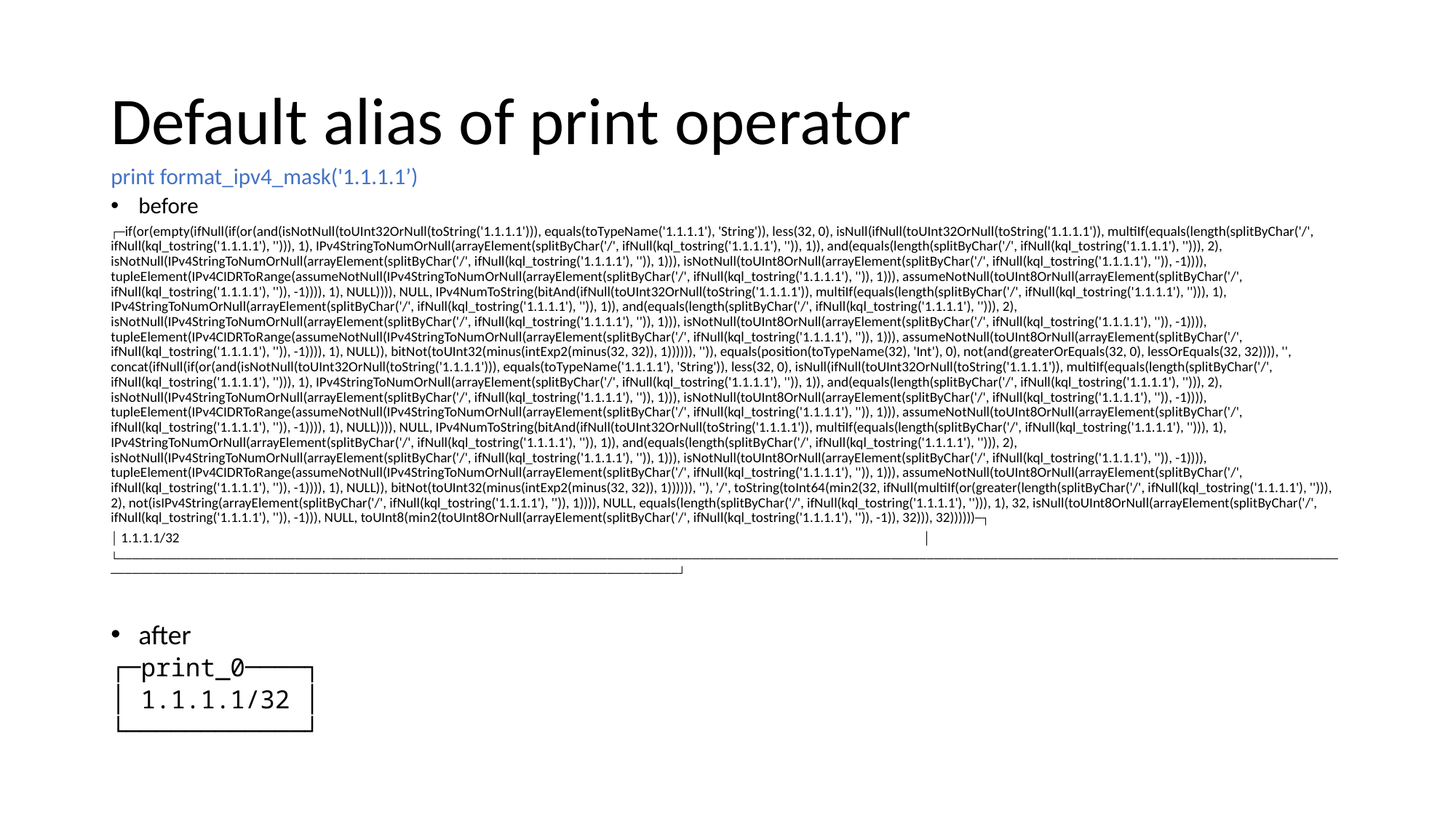

# Default alias of print operator
print format_ipv4_mask('1.1.1.1’)
before
┌─if(or(empty(ifNull(if(or(and(isNotNull(toUInt32OrNull(toString('1.1.1.1'))), equals(toTypeName('1.1.1.1'), 'String')), less(32, 0), isNull(ifNull(toUInt32OrNull(toString('1.1.1.1')), multiIf(equals(length(splitByChar('/', ifNull(kql_tostring('1.1.1.1'), ''))), 1), IPv4StringToNumOrNull(arrayElement(splitByChar('/', ifNull(kql_tostring('1.1.1.1'), '')), 1)), and(equals(length(splitByChar('/', ifNull(kql_tostring('1.1.1.1'), ''))), 2), isNotNull(IPv4StringToNumOrNull(arrayElement(splitByChar('/', ifNull(kql_tostring('1.1.1.1'), '')), 1))), isNotNull(toUInt8OrNull(arrayElement(splitByChar('/', ifNull(kql_tostring('1.1.1.1'), '')), -1)))), tupleElement(IPv4CIDRToRange(assumeNotNull(IPv4StringToNumOrNull(arrayElement(splitByChar('/', ifNull(kql_tostring('1.1.1.1'), '')), 1))), assumeNotNull(toUInt8OrNull(arrayElement(splitByChar('/', ifNull(kql_tostring('1.1.1.1'), '')), -1)))), 1), NULL)))), NULL, IPv4NumToString(bitAnd(ifNull(toUInt32OrNull(toString('1.1.1.1')), multiIf(equals(length(splitByChar('/', ifNull(kql_tostring('1.1.1.1'), ''))), 1), IPv4StringToNumOrNull(arrayElement(splitByChar('/', ifNull(kql_tostring('1.1.1.1'), '')), 1)), and(equals(length(splitByChar('/', ifNull(kql_tostring('1.1.1.1'), ''))), 2), isNotNull(IPv4StringToNumOrNull(arrayElement(splitByChar('/', ifNull(kql_tostring('1.1.1.1'), '')), 1))), isNotNull(toUInt8OrNull(arrayElement(splitByChar('/', ifNull(kql_tostring('1.1.1.1'), '')), -1)))), tupleElement(IPv4CIDRToRange(assumeNotNull(IPv4StringToNumOrNull(arrayElement(splitByChar('/', ifNull(kql_tostring('1.1.1.1'), '')), 1))), assumeNotNull(toUInt8OrNull(arrayElement(splitByChar('/', ifNull(kql_tostring('1.1.1.1'), '')), -1)))), 1), NULL)), bitNot(toUInt32(minus(intExp2(minus(32, 32)), 1)))))), '')), equals(position(toTypeName(32), 'Int'), 0), not(and(greaterOrEquals(32, 0), lessOrEquals(32, 32)))), '', concat(ifNull(if(or(and(isNotNull(toUInt32OrNull(toString('1.1.1.1'))), equals(toTypeName('1.1.1.1'), 'String')), less(32, 0), isNull(ifNull(toUInt32OrNull(toString('1.1.1.1')), multiIf(equals(length(splitByChar('/', ifNull(kql_tostring('1.1.1.1'), ''))), 1), IPv4StringToNumOrNull(arrayElement(splitByChar('/', ifNull(kql_tostring('1.1.1.1'), '')), 1)), and(equals(length(splitByChar('/', ifNull(kql_tostring('1.1.1.1'), ''))), 2), isNotNull(IPv4StringToNumOrNull(arrayElement(splitByChar('/', ifNull(kql_tostring('1.1.1.1'), '')), 1))), isNotNull(toUInt8OrNull(arrayElement(splitByChar('/', ifNull(kql_tostring('1.1.1.1'), '')), -1)))), tupleElement(IPv4CIDRToRange(assumeNotNull(IPv4StringToNumOrNull(arrayElement(splitByChar('/', ifNull(kql_tostring('1.1.1.1'), '')), 1))), assumeNotNull(toUInt8OrNull(arrayElement(splitByChar('/', ifNull(kql_tostring('1.1.1.1'), '')), -1)))), 1), NULL)))), NULL, IPv4NumToString(bitAnd(ifNull(toUInt32OrNull(toString('1.1.1.1')), multiIf(equals(length(splitByChar('/', ifNull(kql_tostring('1.1.1.1'), ''))), 1), IPv4StringToNumOrNull(arrayElement(splitByChar('/', ifNull(kql_tostring('1.1.1.1'), '')), 1)), and(equals(length(splitByChar('/', ifNull(kql_tostring('1.1.1.1'), ''))), 2), isNotNull(IPv4StringToNumOrNull(arrayElement(splitByChar('/', ifNull(kql_tostring('1.1.1.1'), '')), 1))), isNotNull(toUInt8OrNull(arrayElement(splitByChar('/', ifNull(kql_tostring('1.1.1.1'), '')), -1)))), tupleElement(IPv4CIDRToRange(assumeNotNull(IPv4StringToNumOrNull(arrayElement(splitByChar('/', ifNull(kql_tostring('1.1.1.1'), '')), 1))), assumeNotNull(toUInt8OrNull(arrayElement(splitByChar('/', ifNull(kql_tostring('1.1.1.1'), '')), -1)))), 1), NULL)), bitNot(toUInt32(minus(intExp2(minus(32, 32)), 1)))))), ''), '/', toString(toInt64(min2(32, ifNull(multiIf(or(greater(length(splitByChar('/', ifNull(kql_tostring('1.1.1.1'), ''))), 2), not(isIPv4String(arrayElement(splitByChar('/', ifNull(kql_tostring('1.1.1.1'), '')), 1)))), NULL, equals(length(splitByChar('/', ifNull(kql_tostring('1.1.1.1'), ''))), 1), 32, isNull(toUInt8OrNull(arrayElement(splitByChar('/', ifNull(kql_tostring('1.1.1.1'), '')), -1))), NULL, toUInt8(min2(toUInt8OrNull(arrayElement(splitByChar('/', ifNull(kql_tostring('1.1.1.1'), '')), -1)), 32))), 32))))))─┐
│ 1.1.1.1/32                                                                                                                                                                                                                                                 │
└────────────────────────────────────────────────────────────────────────────────────────────────────────────────────────────────────────────────────────────────────────────────────────────────────────────────────────────────────────────────────────────┘

after
┌─print_0────┐
│ 1.1.1.1/32 │
└────────────┘